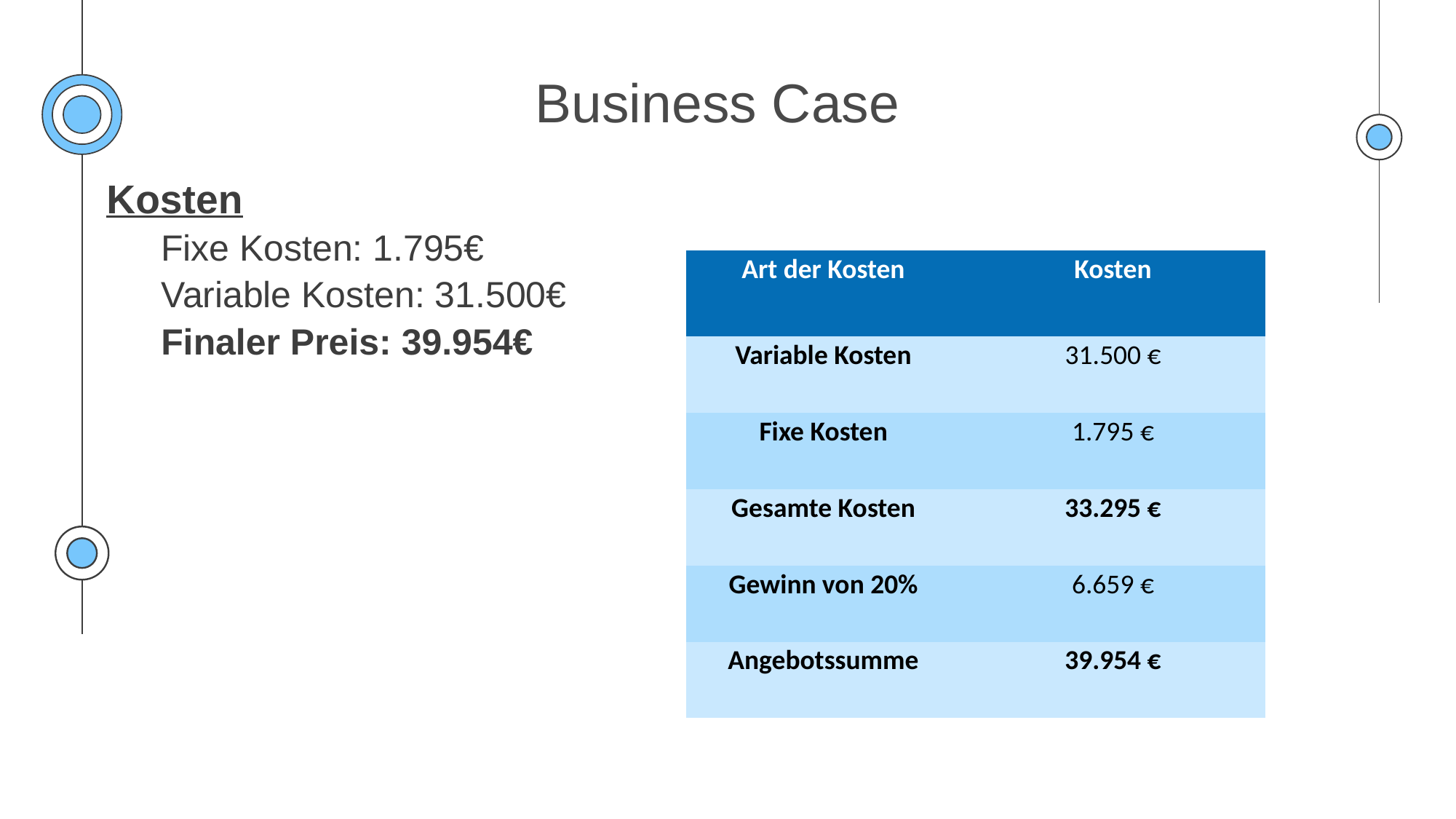

# Business Case
Kosten
Fixe Kosten: 1.795€
Variable Kosten: 31.500€
Finaler Preis: 39.954€

| Art der Kosten | Kosten |
| --- | --- |
| Variable Kosten | 31.500 €​ |
| Fixe Kosten | 1.795 €​ |
| Gesamte Kosten | 33.295 €​ |
| Gewinn von 20%​ | 6.659 €​ |
| Angebotssumme | 39.954 €​ |
| Rolle | Teammitglied | Stundenlohn | Kosten für 150 Stunden​ |
| --- | --- | --- | --- |
| Projektleiter | Florian Dörr​ | 50 €​ | 7.500 €​ |
| Softwareentwickler​ | Robin Ernst​ | 45 €​ | 6.750 €​ |
| Test Manager | Thomas Ekhardt​ | 40 €​ | 6.000 €​ |
| Systemarchitekt | Simon Luz​ | 40 €​ | 6.000  €​ |
| Technische Documentation​ | Tristan Kopp​ | 35 €​ | 5.250 €​ |
| Geschätzte variable Kosten | ​ | ​ | 31.500 €​ |
| Fixe Kosten | Kosten in Euro pro Person | Anzahl |  | Kosten für das gesamte Team |
| --- | --- | --- | --- | --- |
| JetBrains Webstorm Lizens | 159 €​ | 5​ | 795 €​ |  |
| Strom& Internet​ | 200 €​ | 5​ | 1000 €​ |  |
| Server​ | 0 €​ | 1​ | 0 €​ |  |
| Gesamte fixe Kosten | ​ | ​ | 1.795 €​ |  |